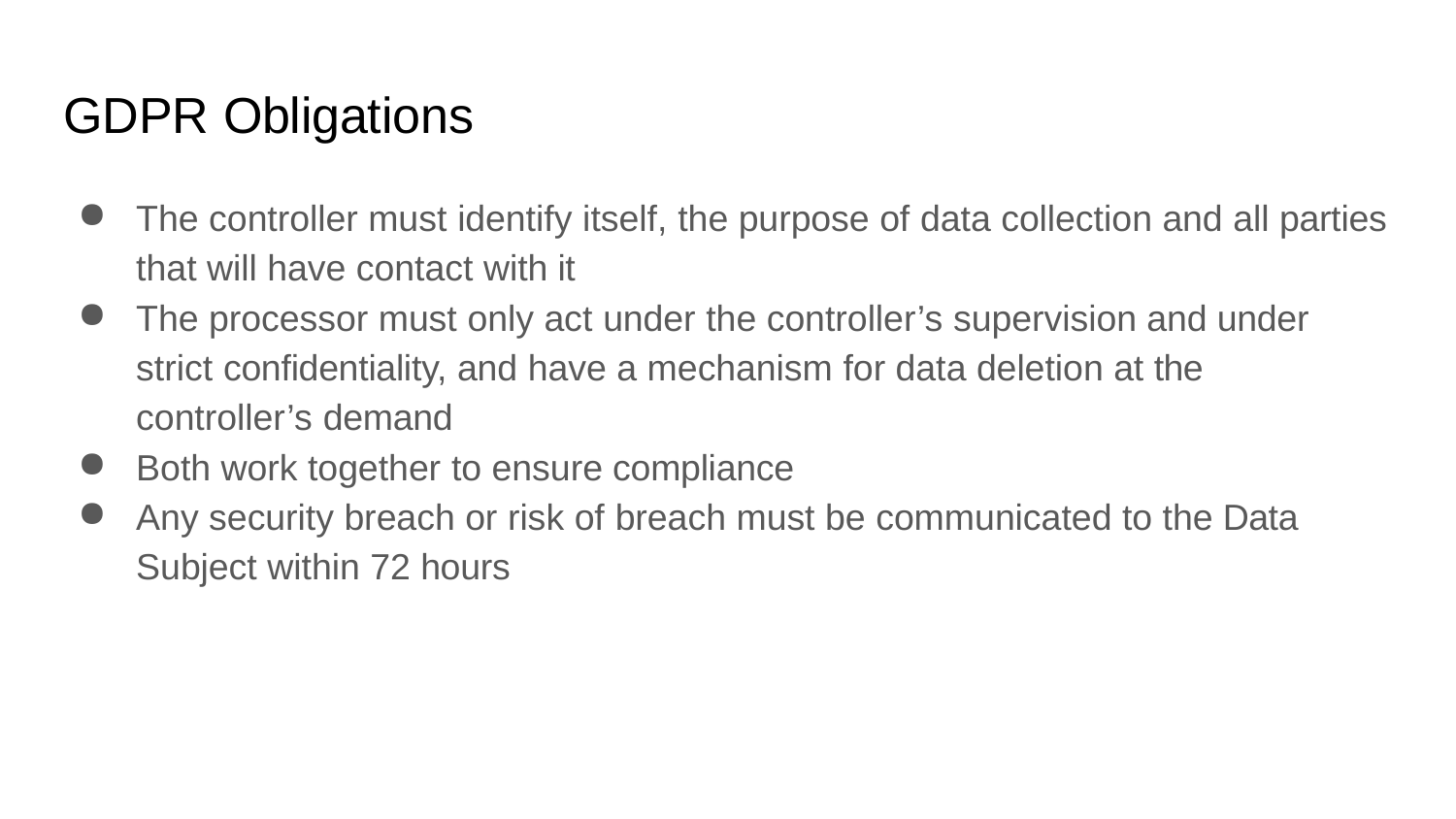

# GDPR Obligations
The controller must identify itself, the purpose of data collection and all parties that will have contact with it
The processor must only act under the controller’s supervision and under strict confidentiality, and have a mechanism for data deletion at the controller’s demand
Both work together to ensure compliance
Any security breach or risk of breach must be communicated to the Data Subject within 72 hours